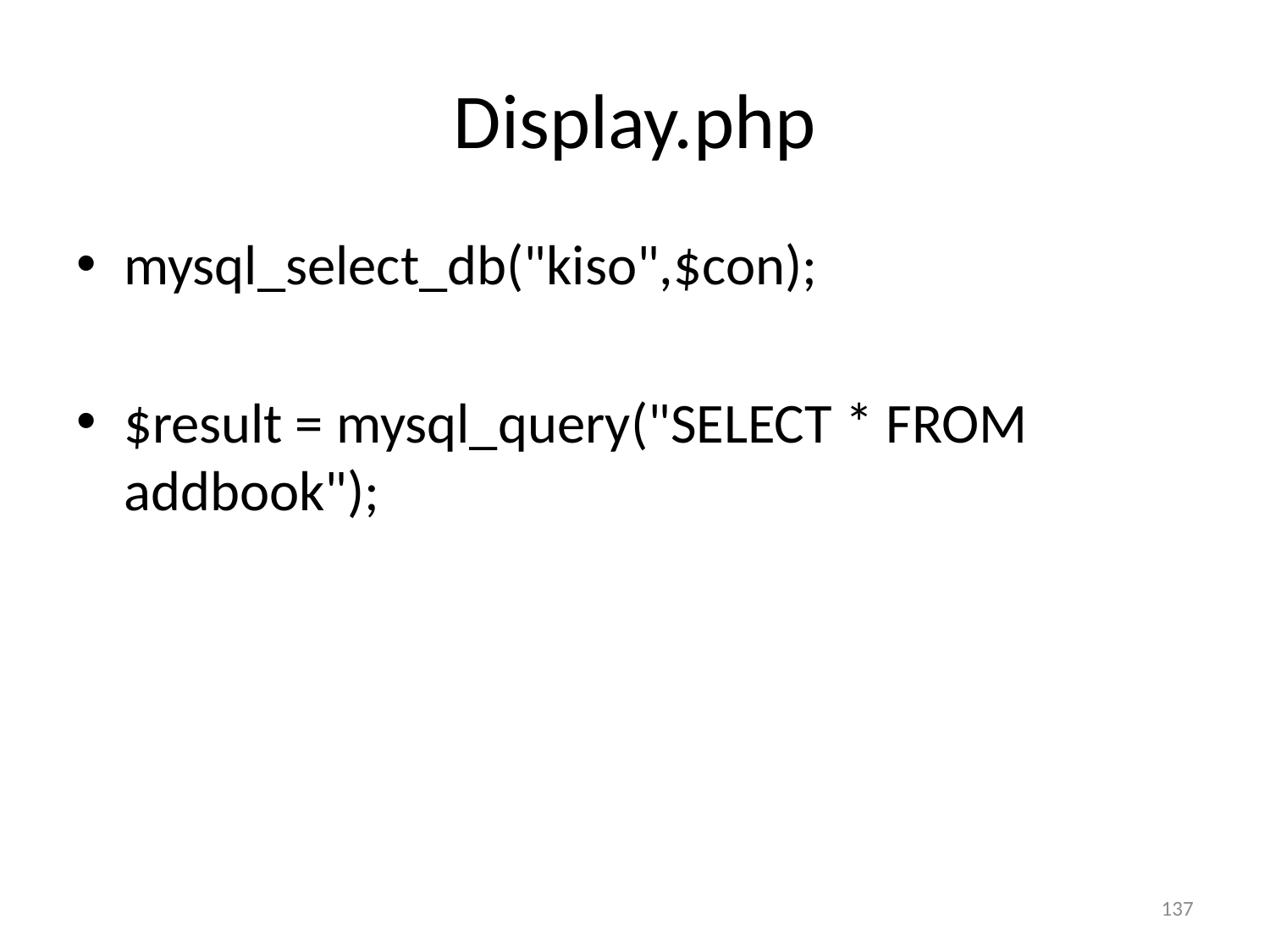

# Display.php
mysql_select_db("kiso",$con);

$result = mysql_query("SELECT * FROM addbook");
137